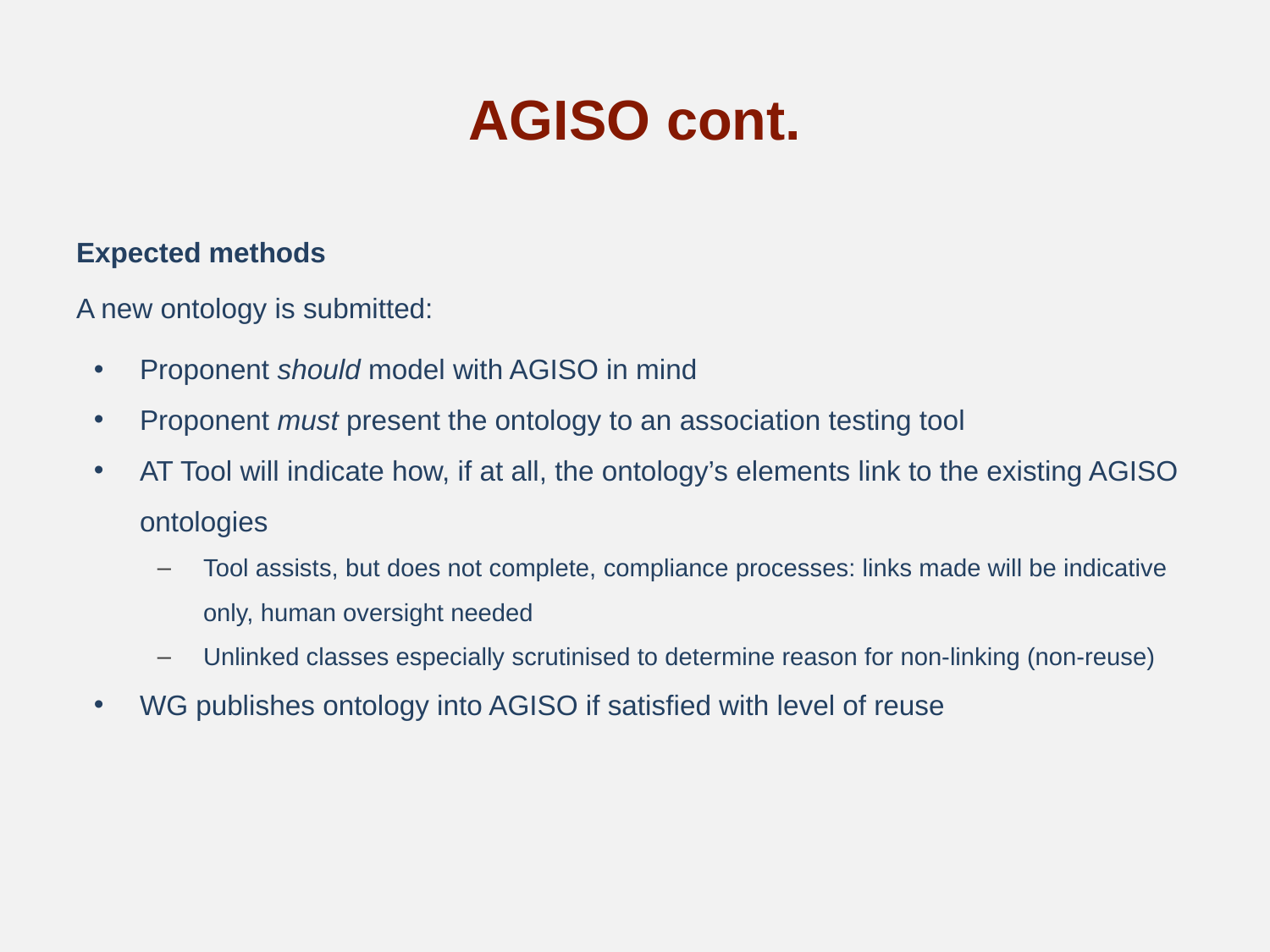

# AGISO cont.
Expected methods
A new ontology is submitted:
Proponent should model with AGISO in mind
Proponent must present the ontology to an association testing tool
AT Tool will indicate how, if at all, the ontology’s elements link to the existing AGISO ontologies
Tool assists, but does not complete, compliance processes: links made will be indicative only, human oversight needed
Unlinked classes especially scrutinised to determine reason for non-linking (non-reuse)
WG publishes ontology into AGISO if satisfied with level of reuse